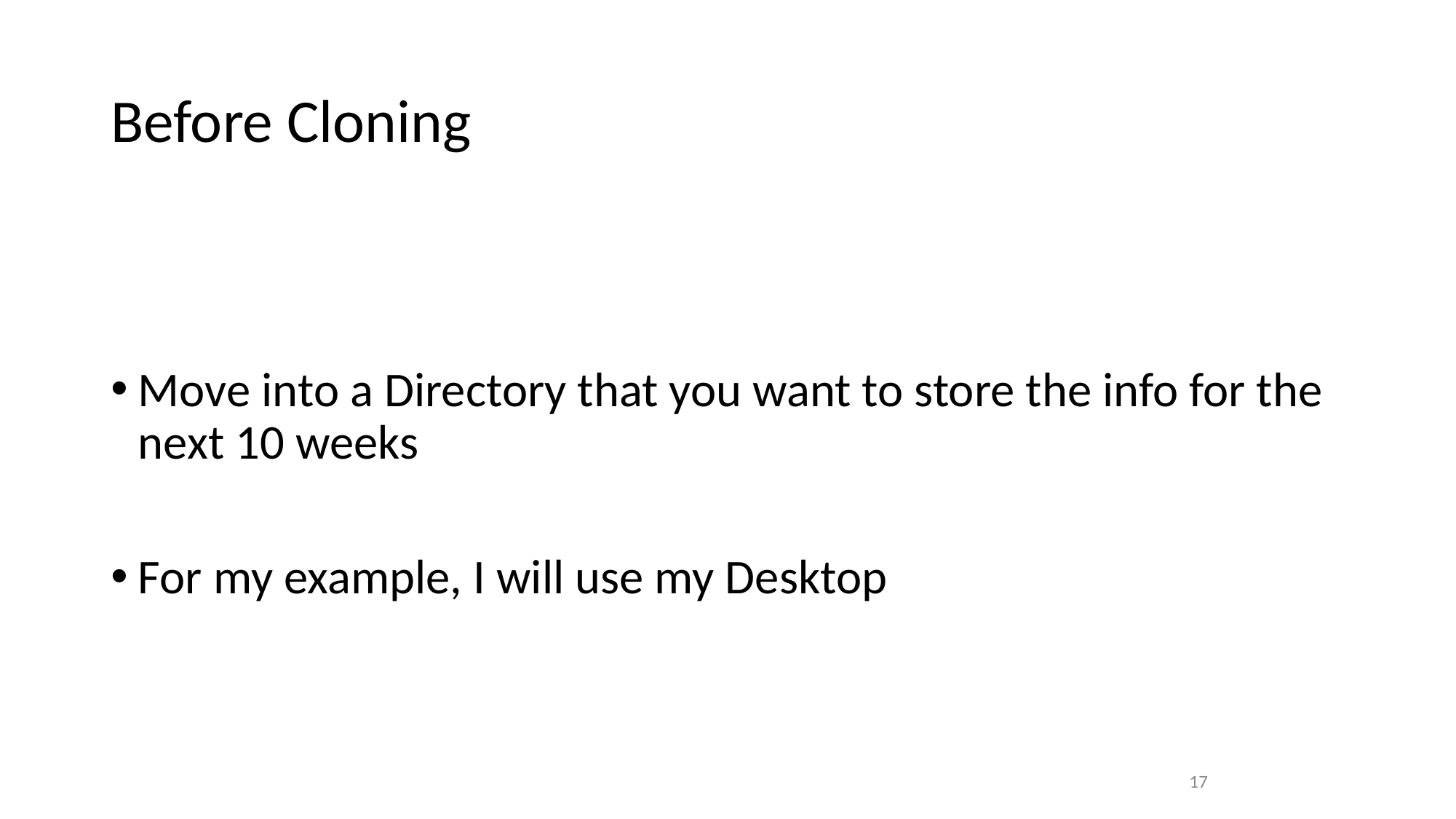

# Before Cloning

Move into a Directory that you want to store the info for the next 10 weeks

For my example, I will use my Desktop
17